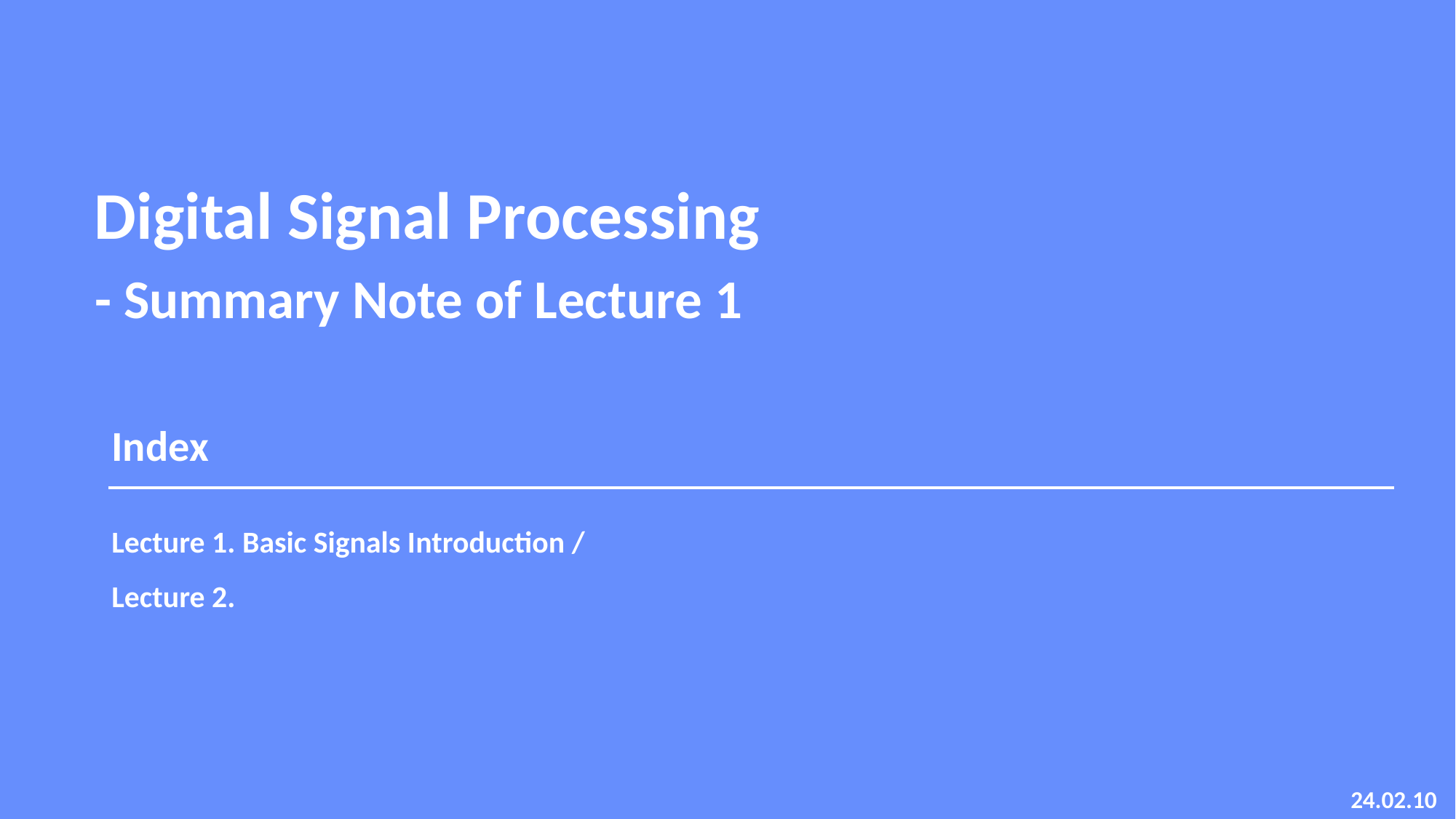

Digital Signal Processing
- Summary Note of Lecture 1
Index
Lecture 1. Basic Signals Introduction /
Lecture 2.
24.02.10